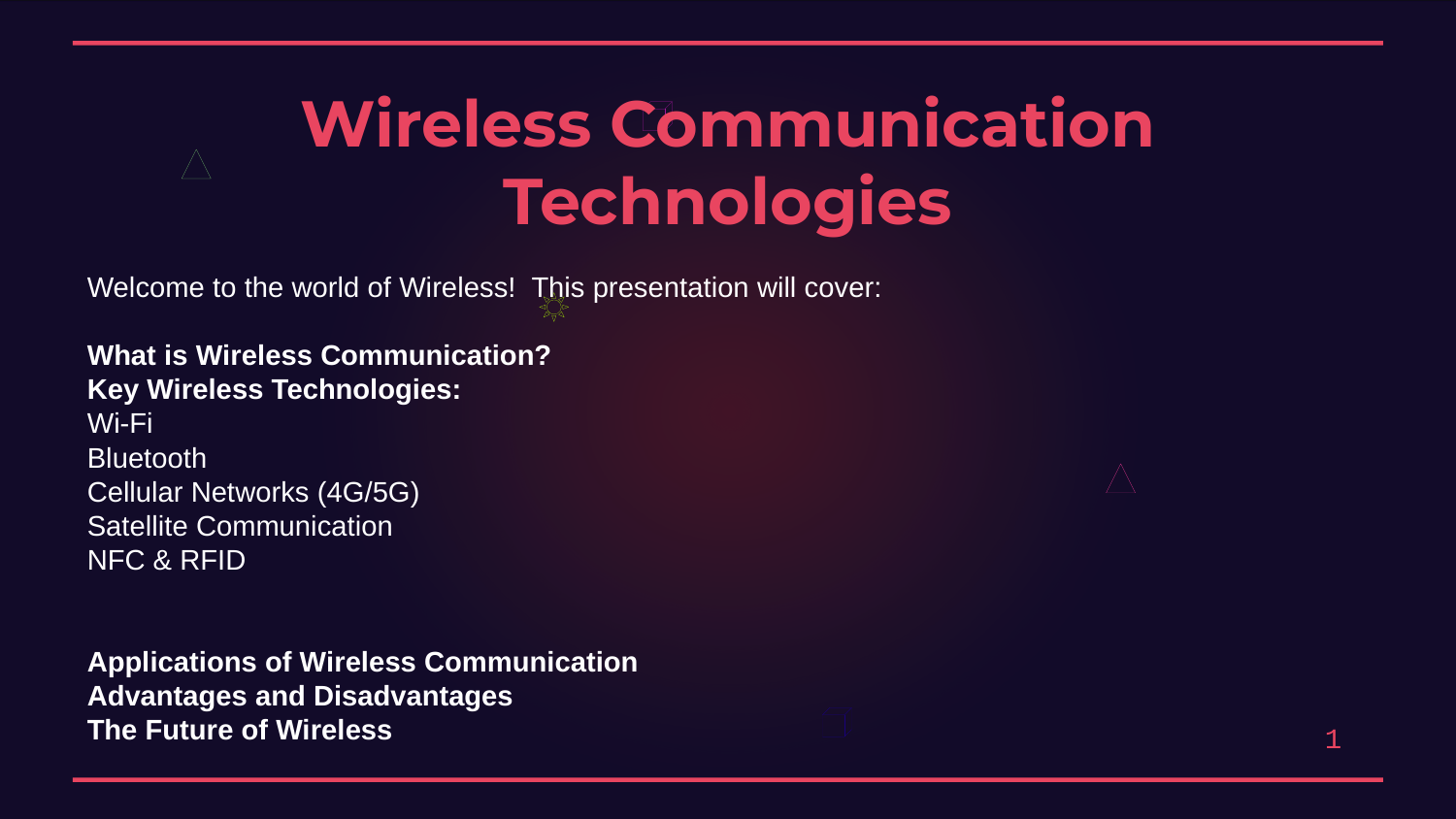

Wireless Communication Technologies

Welcome to the world of Wireless!  This presentation will cover:

What is Wireless Communication?
Key Wireless Technologies:
Wi-Fi
Bluetooth
Cellular Networks (4G/5G)
Satellite Communication
NFC & RFID

Applications of Wireless Communication
Advantages and Disadvantages
The Future of Wireless

1